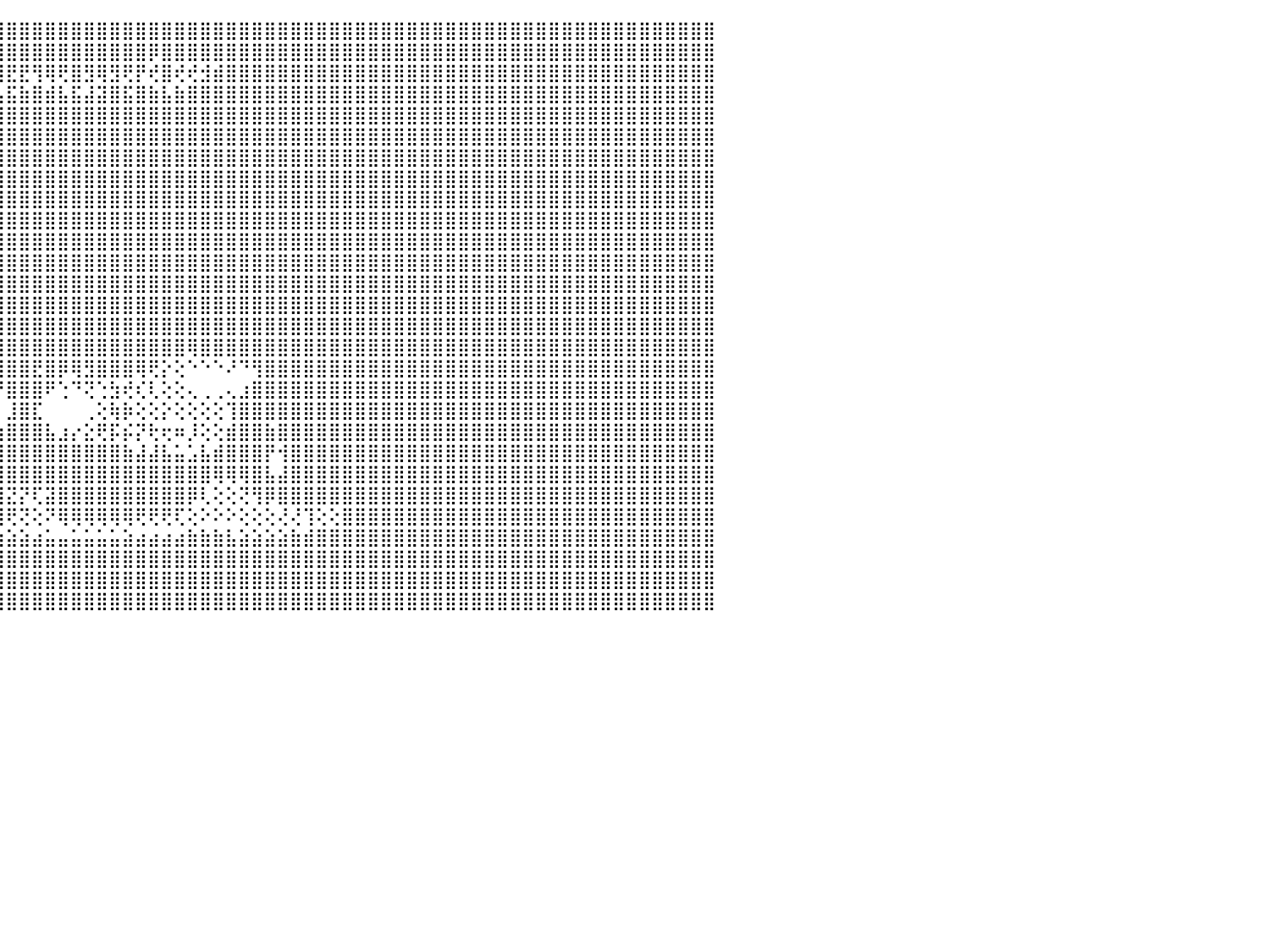

⣿⣿⣿⣿⣿⣿⣿⣿⣿⣿⣿⣿⣿⣿⣿⣿⣿⣿⣿⣿⣿⣿⣿⣿⣿⣿⣿⣿⣿⣿⣿⣿⣿⣿⣿⣿⣿⣿⣿⣿⣿⣿⣿⣿⣿⣿⣿⣿⣿⣿⣿⣿⣿⣿⣿⣿⣿⣿⣿⣿⣿⣿⣿⣿⣿⣿⣿⣿⣿⣿⣿⣿⣿⣿⣿⣿⣿⣿⣿⣿⣿⣿⣿⣿⣿⣿⣿⣿⣿⣿⣿⣿⣿⣿⣿⣿⣿⣿⣿⣿⠀
⣿⣿⣿⣿⣿⣿⣿⣿⣿⣿⣿⣿⣿⣿⣿⣿⣿⣿⣿⣿⣿⣿⣿⣿⣿⣿⣿⣿⣿⣿⣿⣿⣿⣿⣿⣿⣿⣿⣿⢿⣿⣿⣿⣿⣿⣿⣿⣿⣿⣿⣿⣿⣿⣿⣿⣿⡿⣿⣿⣿⣿⣿⣿⣿⣿⣿⣿⣿⣿⣿⣿⣿⣿⣿⣿⣿⣿⣿⣿⣿⣿⣿⣿⣿⣿⣿⣿⣿⣿⣿⣿⣿⣿⣿⣿⣿⣿⣿⣿⣿⠀
⣿⣿⣿⣿⣿⣿⣟⣿⡿⢻⣿⢿⢿⣿⣟⡿⣿⢿⢟⡿⢿⣟⣟⢿⢿⢟⡻⡟⣟⡿⣿⣿⢿⡿⣿⡿⢞⣿⣾⢻⢺⢟⡞⣟⣿⣟⣟⢻⢿⢟⣿⣻⢿⣻⢟⡟⢞⣿⢞⢞⣺⣾⣿⣿⣿⣿⣿⣿⣿⣿⣿⣿⣿⣿⣿⣿⣿⣿⣿⣿⣿⣿⣿⣿⣿⣿⣿⣿⣿⣿⣿⣿⣿⣿⣿⣿⣿⣿⣿⣿⠀
⣿⣿⣿⣿⣿⣿⣴⣿⣷⣾⣯⣮⣵⣷⣽⣵⣿⣼⣿⣯⣧⣿⣿⣿⣿⣾⣽⣷⣿⣵⣿⣽⣿⣯⣿⣷⣵⣿⣧⣿⣼⣾⣯⣾⣧⣯⣷⣿⣾⣧⣯⣼⣽⣿⣯⣿⣷⣧⣷⣿⣿⣿⣿⣿⣿⣿⣿⣿⣿⣿⣿⣿⣿⣿⣿⣿⣿⣿⣿⣿⣿⣿⣿⣿⣿⣿⣿⣿⣿⣿⣿⣿⣿⣿⣿⣿⣿⣿⣿⣿⠀
⣿⣿⣿⣿⣿⣿⣿⣿⣿⣿⣿⣿⣿⣿⣿⣿⣿⣿⣿⣿⣿⣿⣿⣿⣿⣿⣿⣿⣿⣿⣿⣿⣿⣿⣿⣿⣿⣿⣿⣿⣿⣿⣿⣿⣿⣿⣿⣿⣿⣿⣿⣿⣿⣿⣿⣿⣿⣿⣿⣿⣿⣿⣿⣿⣿⣿⣿⣿⣿⣿⣿⣿⣿⣿⣿⣿⣿⣿⣿⣿⣿⣿⣿⣿⣿⣿⣿⣿⣿⣿⣿⣿⣿⣿⣿⣿⣿⣿⣿⣿⠀
⣿⣿⣿⣿⣿⣿⣿⣿⣿⣿⣿⣿⣿⣿⣿⣿⣿⣿⣿⣿⣿⣿⣿⣿⣿⣿⣿⣿⣿⣿⣿⣿⣿⣿⣿⣿⣿⣿⣿⣿⣿⣿⣿⣿⣿⣿⣿⣿⣿⣿⣿⣿⣿⣿⣿⣿⣿⣿⣿⣿⣿⣿⣿⣿⣿⣿⣿⣿⣿⣿⣿⣿⣿⣿⣿⣿⣿⣿⣿⣿⣿⣿⣿⣿⣿⣿⣿⣿⣿⣿⣿⣿⣿⣿⣿⣿⣿⣿⣿⣿⠀
⣿⣿⣿⣿⣿⣿⣿⣿⣿⣿⣿⣿⣿⣿⣿⣿⣿⣿⣿⣿⣿⣿⣿⣿⣿⣿⣿⣿⣿⣿⣿⣿⣿⣿⣿⣿⣿⣿⣿⣿⣿⣿⣿⣿⣿⣿⣿⣿⣿⣿⣿⣿⣿⣿⣿⣿⣿⣿⣿⣿⣿⣿⣿⣿⣿⣿⣿⣿⣿⣿⣿⣿⣿⣿⣿⣿⣿⣿⣿⣿⣿⣿⣿⣿⣿⣿⣿⣿⣿⣿⣿⣿⣿⣿⣿⣿⣿⣿⣿⣿⠀
⣿⣿⣿⣿⣿⣿⣿⣿⣿⣿⣿⣿⣿⣿⣿⣿⣿⣿⣿⣿⣿⣿⣿⣿⣿⣿⣿⣿⣿⣿⣿⣿⣿⣿⣿⣿⣿⣿⣿⣿⣿⣿⣿⣿⣿⣿⣿⣿⣿⣿⣿⣿⣿⣿⣿⣿⣿⣿⣿⣿⣿⣿⣿⣿⣿⣿⣿⣿⣿⣿⣿⣿⣿⣿⣿⣿⣿⣿⣿⣿⣿⣿⣿⣿⣿⣿⣿⣿⣿⣿⣿⣿⣿⣿⣿⣿⣿⣿⣿⣿⠀
⣿⣿⣿⣿⣿⣿⣿⣿⣿⣿⣿⣿⣿⣿⣿⣿⣿⣿⣿⣿⣿⣿⣿⣿⣿⣿⣿⣿⣿⣿⣿⣿⣿⣿⣿⣿⣿⣿⣿⣿⣿⣿⣿⣿⣿⣿⣿⣿⣿⣿⣿⣿⣿⣿⣿⣿⣿⣿⣿⣿⣿⣿⣿⣿⣿⣿⣿⣿⣿⣿⣿⣿⣿⣿⣿⣿⣿⣿⣿⣿⣿⣿⣿⣿⣿⣿⣿⣿⣿⣿⣿⣿⣿⣿⣿⣿⣿⣿⣿⣿⠀
⣿⣿⣿⣿⣿⣿⣿⣿⣿⣿⣿⣿⣿⣿⣿⣿⣿⣿⣿⣿⣿⣿⣿⣿⣿⣿⣿⣿⣿⣿⣿⣿⣿⣿⣿⣿⣿⣿⣿⣿⣿⣿⣿⣿⣿⣿⣿⣿⣿⣿⣿⣿⣿⣿⣿⣿⣿⣿⣿⣿⣿⣿⣿⣿⣿⣿⣿⣿⣿⣿⣿⣿⣿⣿⣿⣿⣿⣿⣿⣿⣿⣿⣿⣿⣿⣿⣿⣿⣿⣿⣿⣿⣿⣿⣿⣿⣿⣿⣿⣿⠀
⣿⣿⣿⣿⣿⣿⣿⣿⣿⣿⣿⣿⣿⣿⣿⣿⣿⣿⣿⣿⣿⣿⣿⣿⣿⣿⣿⣿⣿⣿⣿⣿⣿⣿⣿⣿⣿⣿⣿⣿⣿⣿⣿⣿⣿⣿⣿⣿⣿⣿⣿⣿⣿⣿⣿⣿⣿⣿⣿⣿⣿⣿⣿⣿⣿⣿⣿⣿⣿⣿⣿⣿⣿⣿⣿⣿⣿⣿⣿⣿⣿⣿⣿⣿⣿⣿⣿⣿⣿⣿⣿⣿⣿⣿⣿⣿⣿⣿⣿⣿⠀
⣿⣿⣿⣿⣿⣿⣿⣿⣿⣿⣿⣿⣿⣿⣿⣿⣿⣿⣿⣿⣿⣿⣿⣿⣿⣿⣿⣿⣿⣿⣿⣿⣿⣿⣿⣿⣿⣿⣿⣿⣿⣿⣿⣿⣿⣿⣿⣿⣿⣿⣿⣿⣿⣿⣿⣿⣿⣿⣿⣿⣿⣿⣿⣿⣿⣿⣿⣿⣿⣿⣿⣿⣿⣿⣿⣿⣿⣿⣿⣿⣿⣿⣿⣿⣿⣿⣿⣿⣿⣿⣿⣿⣿⣿⣿⣿⣿⣿⣿⣿⠀
⣿⣿⣿⣿⣿⣿⣿⣿⣿⣿⣿⣿⣿⣿⣿⣿⣿⣿⣿⣿⣿⣿⣿⣿⣿⣿⣿⣿⣿⣿⣿⣿⣿⣿⣿⣿⣿⣿⣿⣿⣿⣿⣿⣿⣿⣿⣿⣿⣿⣿⣿⣿⣿⣿⣿⣿⣿⣿⣿⣿⣿⣿⣿⣿⣿⣿⣿⣿⣿⣿⣿⣿⣿⣿⣿⣿⣿⣿⣿⣿⣿⣿⣿⣿⣿⣿⣿⣿⣿⣿⣿⣿⣿⣿⣿⣿⣿⣿⣿⣿⠀
⣿⣿⣿⣿⣿⣿⣿⣿⣿⣿⣿⣿⣿⣿⣿⣿⣿⣿⣿⣿⣿⣿⣿⣿⣿⣿⣿⣿⣿⣿⣿⣿⣿⣿⣿⣿⣿⣿⣿⣿⣿⣿⣿⣿⣿⣿⣿⣿⣿⣿⣿⣿⣿⣿⣿⣿⣿⣿⣿⣿⣿⣿⣿⣿⣿⣿⣿⣿⣿⣿⣿⣿⣿⣿⣿⣿⣿⣿⣿⣿⣿⣿⣿⣿⣿⣿⣿⣿⣿⣿⣿⣿⣿⣿⣿⣿⣿⣿⣿⣿⠀
⣿⣿⣿⣿⣿⣿⣿⣿⣿⣿⣿⣿⣿⣿⣿⣿⣿⣿⣿⣿⣿⣿⣿⣿⣿⣿⣿⣿⣿⣿⣿⣿⣿⣿⣿⣿⣿⣿⣿⣿⣿⣿⣿⣿⣿⣿⣿⣿⣿⣿⣿⣿⣿⣿⣿⣿⣿⣿⣿⣿⣿⣿⣿⣿⣿⣿⣿⣿⣿⣿⣿⣿⣿⣿⣿⣿⣿⣿⣿⣿⣿⣿⣿⣿⣿⣿⣿⣿⣿⣿⣿⣿⣿⣿⣿⣿⣿⣿⣿⣿⠀
⣿⣿⣿⣿⣿⣿⣿⣿⣿⣿⣿⣿⣿⣿⣿⣿⣿⣿⣿⣿⣿⣿⣿⣿⣿⣿⣿⣿⣿⣿⣿⣿⣿⣿⣿⣿⣿⣿⣿⣿⣿⣿⣿⣿⣿⣿⣿⣿⣿⣿⣿⣿⣿⣿⣿⣿⣿⣿⣿⢿⣿⣿⣿⣿⣿⣿⣿⣿⣿⣿⣿⣿⣿⣿⣿⣿⣿⣿⣿⣿⣿⣿⣿⣿⣿⣿⣿⣿⣿⣿⣿⣿⣿⣿⣿⣿⣿⣿⣿⣿⠀
⣿⣿⣿⣿⣿⣿⣿⣿⣿⣿⣿⣿⣿⣿⣿⣿⣿⣿⣿⣿⣿⣿⣿⣿⣿⣿⣿⣿⣿⣿⣿⣿⣿⣿⣿⣿⡟⢟⢟⢟⢻⣿⣿⣿⣿⣿⣿⣟⣿⡿⢿⣻⣿⣿⣿⢿⢟⡕⢕⠑⠑⠑⠜⠙⢻⣿⣿⣿⣿⣿⣿⣿⣿⣿⣿⣿⣿⣿⣿⣿⣿⣿⣿⣿⣿⣿⣿⣿⣿⣿⣿⣿⣿⣿⣿⣿⣿⣿⣿⣿⠀
⣿⣿⣿⣿⣿⣿⣿⣿⣿⣿⣿⣿⣿⣿⣿⣿⣿⣿⣿⣿⣿⣿⣿⣿⣿⣿⣿⣿⣿⣿⣿⣿⣿⣿⣿⣿⡕⢕⠑⢅⣸⣿⢿⢏⠝⣿⣿⣿⠟⢑⠙⢝⢑⣳⢞⢎⢇⢕⢕⢄⢀⢀⢄⣰⣿⣿⣿⣿⣿⣿⣿⣿⣿⣿⣿⣿⣿⣿⣿⣿⣿⣿⣿⣿⣿⣿⣿⣿⣿⣿⣿⣿⣿⣿⣿⣿⣿⣿⣿⣿⠀
⣿⣿⣿⣿⣿⣿⣿⣿⣿⣿⣿⣿⣿⣿⣿⣿⣿⣿⣿⣿⣿⣿⣿⣿⣿⣿⣿⣿⣿⣿⣿⣿⣿⣿⣿⣿⣿⣧⣵⣷⣿⣿⢕⠀⠁⣸⣿⣏⠀⠀⠀⢀⢕⢷⡷⢕⢕⡕⢕⢕⢕⢕⢹⣿⣿⣿⣿⣿⣿⣿⣿⣿⣿⣿⣿⣿⣿⣿⣿⣿⣿⣿⣿⣿⣿⣿⣿⣿⣿⣿⣿⣿⣿⣿⣿⣿⣿⣿⣿⣿⠀
⣿⣿⣿⣿⣿⣿⣿⣿⣿⣿⣿⣿⣿⣿⣿⣿⣿⣿⣿⣿⣿⣿⣿⣿⣿⣿⣿⣿⣿⣿⣿⣿⣿⣿⣿⣿⣿⣿⣿⣿⣿⣧⣕⣤⣵⣿⣿⣿⣧⣰⡔⣕⢟⡯⡮⡝⢗⢖⠶⡸⢕⢕⣾⣿⣿⣷⣿⣿⣿⣿⣿⣿⣿⣿⣿⣿⣿⣿⣿⣿⣿⣿⣿⣿⣿⣿⣿⣿⣿⣿⣿⣿⣿⣿⣿⣿⣿⣿⣿⣿⠀
⣿⣿⣿⣿⣿⣿⣿⣿⣿⣿⣿⣿⣿⣿⣿⣿⣿⣿⣿⣿⣿⣿⣿⣿⣿⣿⣿⣿⣿⣿⣿⣿⣿⣿⣿⣿⣿⣿⣿⣿⣿⣿⣿⣿⣿⣿⣿⣿⣿⣿⣿⣿⣿⣿⣷⣼⣼⣧⣥⣡⣧⣾⣿⣿⣿⡟⢺⣿⣿⣿⣿⣿⣿⣿⣿⣿⣿⣿⣿⣿⣿⣿⣿⣿⣿⣿⣿⣿⣿⣿⣿⣿⣿⣿⣿⣿⣿⣿⣿⣿⠀
⣿⣿⣿⣿⣿⣿⣿⣿⣿⣿⣿⣿⣿⣿⣿⣿⣿⣿⣿⣿⣿⣿⣿⣿⣿⣿⣿⣿⣿⣿⣿⣿⣿⣿⣿⣿⣿⣿⣿⣿⣿⣿⣿⣿⣿⣿⣿⣿⣿⣿⣿⣿⣿⣿⣿⣿⣿⣿⣿⣿⣿⢿⢿⢿⣿⣧⣼⣿⣿⣿⣿⣿⣿⣿⣿⣿⣿⣿⣿⣿⣿⣿⣿⣿⣿⣿⣿⣿⣿⣿⣿⣿⣿⣿⣿⣿⣿⣿⣿⣿⠀
⣿⣿⣿⣿⣿⣿⣿⣿⣿⣿⣿⣿⣿⣿⣿⣿⣿⣿⣿⣿⣿⣿⣿⣿⣿⣿⣿⣿⣿⣿⣿⣿⣿⣿⣿⣿⣿⢟⡻⣿⣿⣿⣿⣿⣿⣝⡝⢏⣽⣿⣿⣿⣿⣿⣿⣿⣿⣿⣿⡿⢇⢕⢕⢝⢻⡿⣿⣿⣿⣿⣿⣿⣿⣿⣿⣿⣿⣿⣿⣿⣿⣿⣿⣿⣿⣿⣿⣿⣿⣿⣿⣿⣿⣿⣿⣿⣿⣿⣿⣿⠀
⣿⣿⣿⣿⣿⣿⣿⣿⣿⣿⣿⣿⣿⣿⣿⣿⣿⣿⣿⣿⣿⣿⣿⣿⣿⣿⣿⣿⣿⣿⣿⣿⣿⣿⣿⣿⡯⢜⢕⢝⢿⢿⣿⡿⢿⢟⢝⢕⠝⢿⢿⢿⢿⢿⢿⢟⢟⢟⢏⢕⠕⠕⠕⢕⢕⢕⢜⢜⢹⢕⢕⣿⣿⣿⣿⣿⣿⣿⣿⣿⣿⣿⣿⣿⣿⣿⣿⣿⣿⣿⣿⣿⣿⣿⣿⣿⣿⣿⣿⣿⠀
⣿⣿⣿⣿⣿⣿⣿⣿⣿⣿⣿⣿⣿⣿⣿⣿⣿⣿⣿⣿⣿⣿⣿⣿⣿⣿⣿⣿⣿⣿⣿⣿⣿⣿⣿⣿⣿⣷⣷⣷⣷⣷⣧⣵⣵⣵⣵⣴⣥⣤⣥⣥⣥⣥⣵⣴⣴⣴⣴⣷⣷⣷⣧⣵⣵⣵⣵⣷⣾⣿⣿⣿⣿⣿⣿⣿⣿⣿⣿⣿⣿⣿⣿⣿⣿⣿⣿⣿⣿⣿⣿⣿⣿⣿⣿⣿⣿⣿⣿⣿⠀
⣿⣿⣿⣿⣿⣿⣿⣿⣿⣿⣿⣿⣿⣿⣿⣿⣿⣿⣿⣿⣿⣿⣿⣿⣿⣿⣿⣿⣿⣿⣿⣿⣿⣿⣿⣿⣿⣿⣿⣿⣿⣿⣿⣿⣿⣿⣿⣿⣿⣿⣿⣿⣿⣿⣿⣿⣿⣿⣿⣿⣿⣿⣿⣿⣿⣿⣿⣿⣿⣿⣿⣿⣿⣿⣿⣿⣿⣿⣿⣿⣿⣿⣿⣿⣿⣿⣿⣿⣿⣿⣿⣿⣿⣿⣿⣿⣿⣿⣿⣿⠀
⣿⣿⣿⣿⣿⣿⣿⣿⣿⣿⣿⣿⣿⣿⣿⣿⣿⣿⣿⣿⣿⣿⣿⣿⣿⣿⣿⣿⣿⣿⣿⣿⣿⣿⣿⣿⣿⣿⣿⣿⣿⣿⣿⣿⣿⣿⣿⣿⣿⣿⣿⣿⣿⣿⣿⣿⣿⣿⣿⣿⣿⣿⣿⣿⣿⣿⣿⣿⣿⣿⣿⣿⣿⣿⣿⣿⣿⣿⣿⣿⣿⣿⣿⣿⣿⣿⣿⣿⣿⣿⣿⣿⣿⣿⣿⣿⣿⣿⣿⣿⠀
⣿⣿⣿⣿⣿⣿⣿⣿⣿⣿⣿⣿⣿⣿⣿⣿⣿⣿⣿⣿⣿⣿⣿⣿⣿⣿⣿⣿⣿⣿⣿⣿⣿⣿⣿⣿⣿⣿⣿⣿⣿⣿⣿⣿⣿⣿⣿⣿⣿⣿⣿⣿⣿⣿⣿⣿⣿⣿⣿⣿⣿⣿⣿⣿⣿⣿⣿⣿⣿⣿⣿⣿⣿⣿⣿⣿⣿⣿⣿⣿⣿⣿⣿⣿⣿⣿⣿⣿⣿⣿⣿⣿⣿⣿⣿⣿⣿⣿⣿⣿⠀
⠀⠀⠀⠀⠀⠀⠀⠀⠀⠀⠀⠀⠀⠀⠀⠀⠀⠀⠀⠀⠀⠀⠀⠀⠀⠀⠀⠀⠀⠀⠀⠀⠀⠀⠀⠀⠀⠀⠀⠀⠀⠀⠀⠀⠀⠀⠀⠀⠀⠀⠀⠀⠀⠀⠀⠀⠀⠀⠀⠀⠀⠀⠀⠀⠀⠀⠀⠀⠀⠀⠀⠀⠀⠀⠀⠀⠀⠀⠀⠀⠀⠀⠀⠀⠀⠀⠀⠀⠀⠀⠀⠀⠀⠀⠀⠀⠀⠀⠀⠀⠀